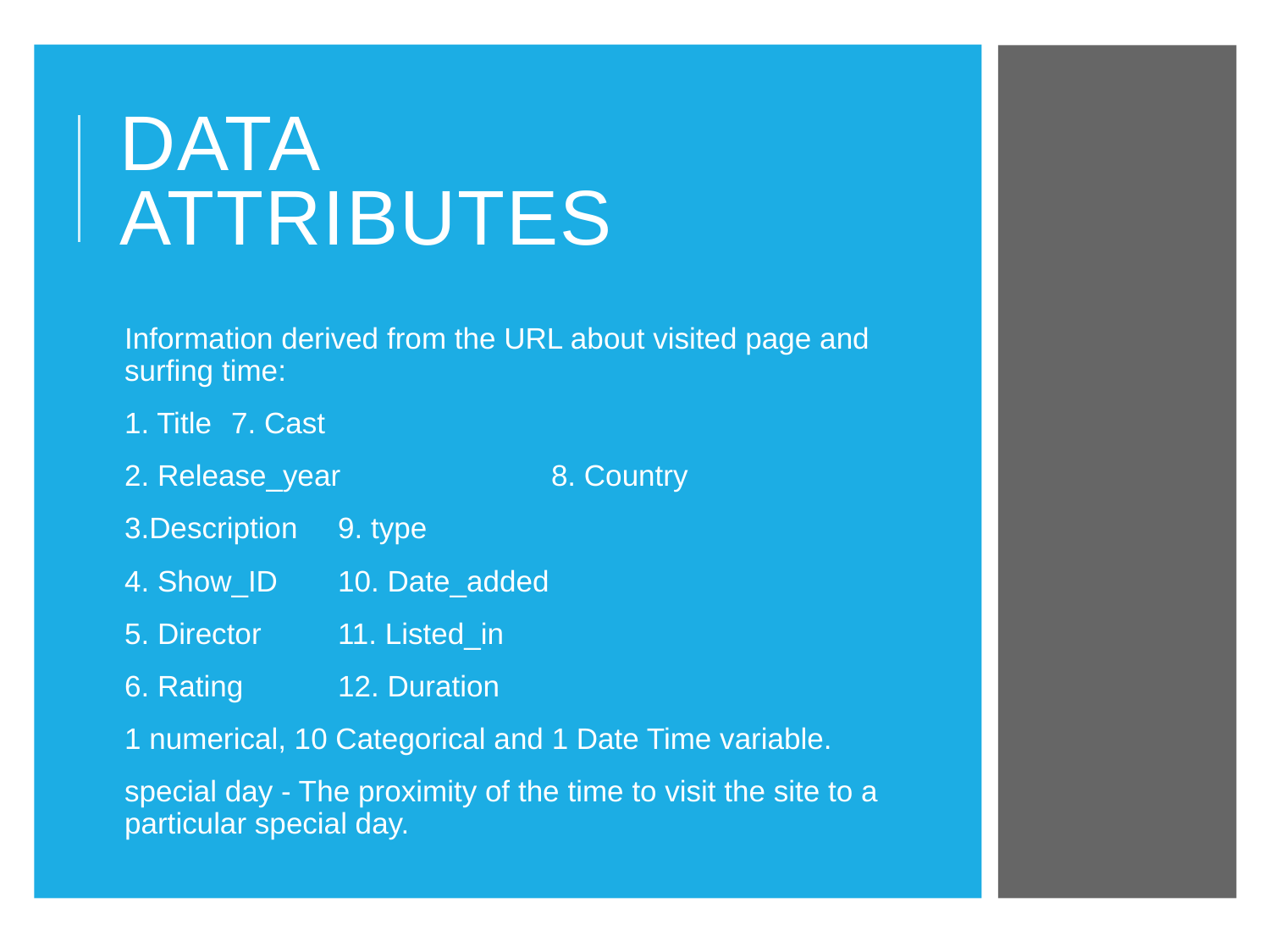

# Data Attributes
Information derived from the URL about visited page and surfing time:
1. Title			7. Cast
2. Release_year	 	8. Country
3.Description		9. type
4. Show_ID		10. Date_added
5. Director		11. Listed_in
6. Rating		12. Duration
1 numerical, 10 Categorical and 1 Date Time variable.
special day - The proximity of the time to visit the site to a particular special day.